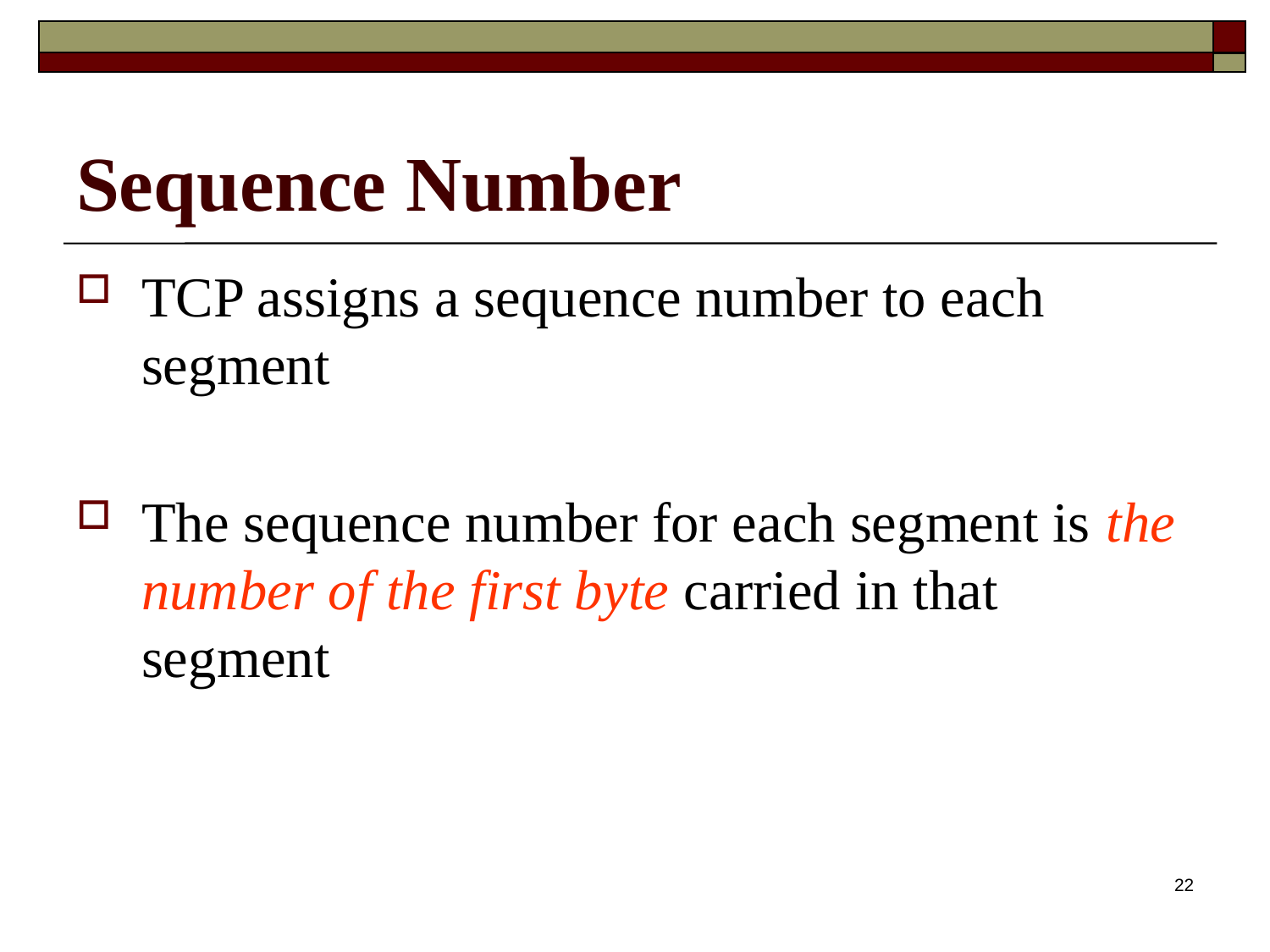

# Sequence Number
TCP assigns a sequence number to each segment

The sequence number for each segment is the number of the first byte carried in that segment
22